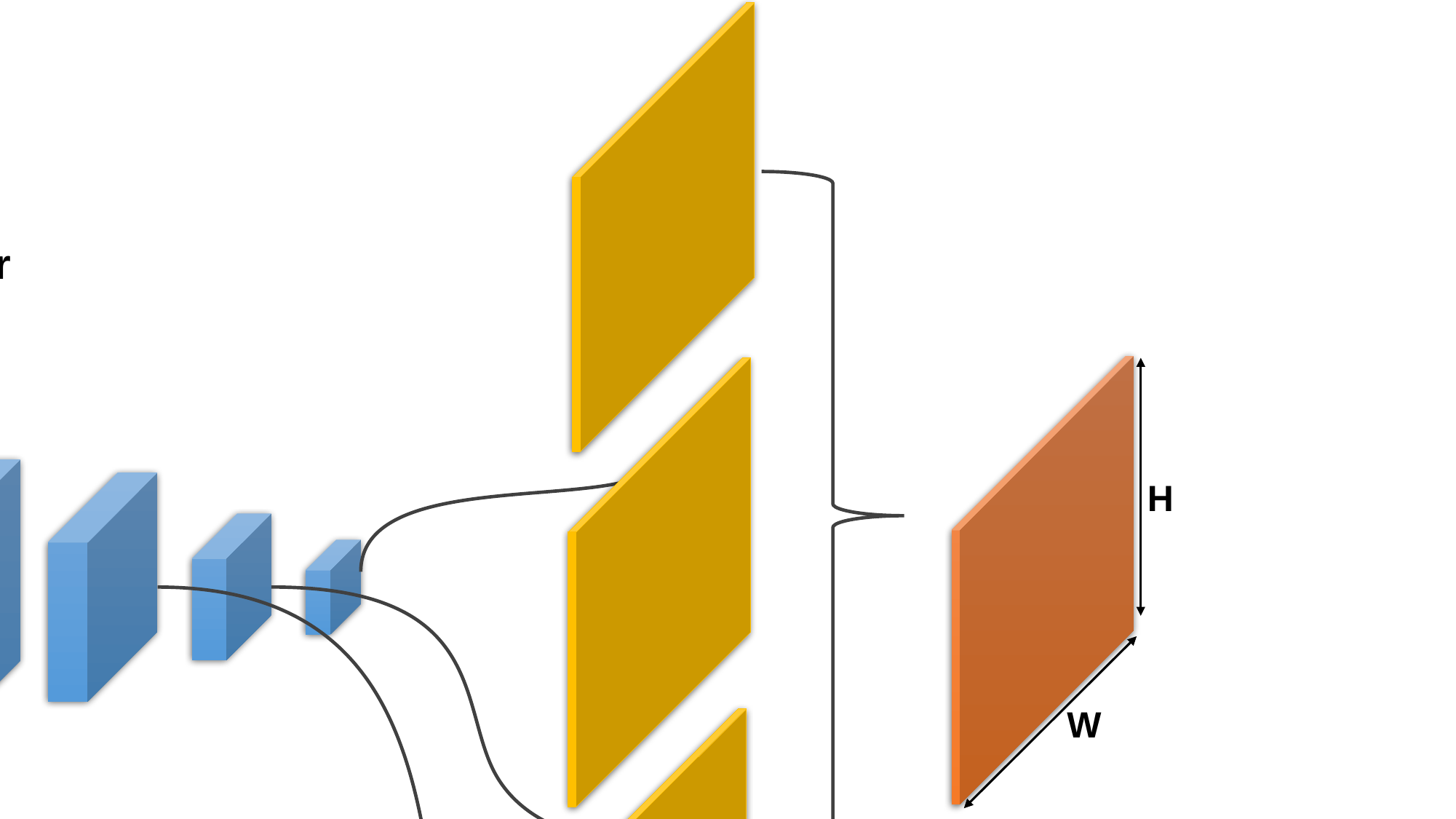

Convolution layer
Combination layer

Deconvolution layer

H

H

W

W